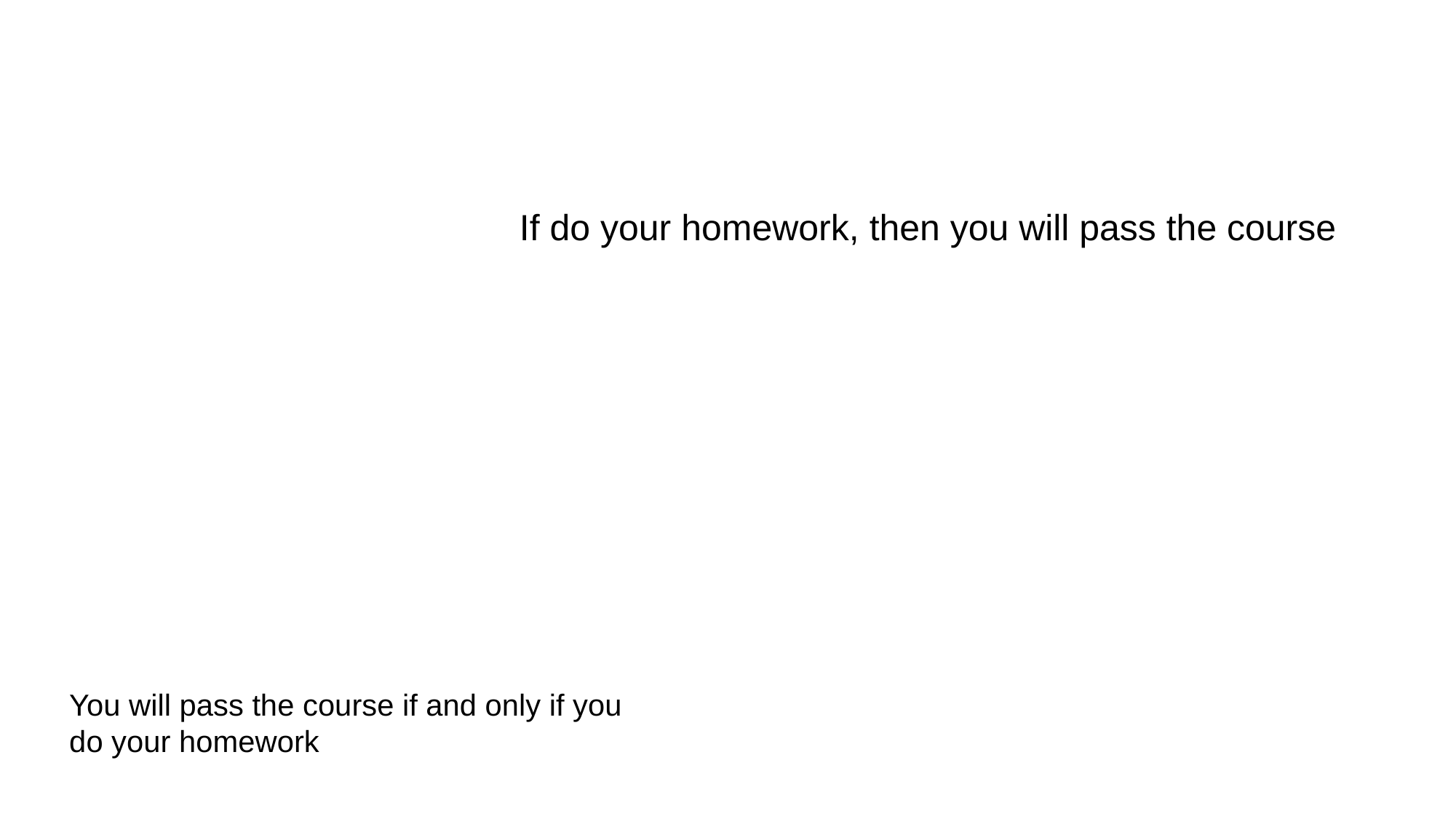

If do your homework, then you will pass the course
You will pass the course if and only if you
do your homework